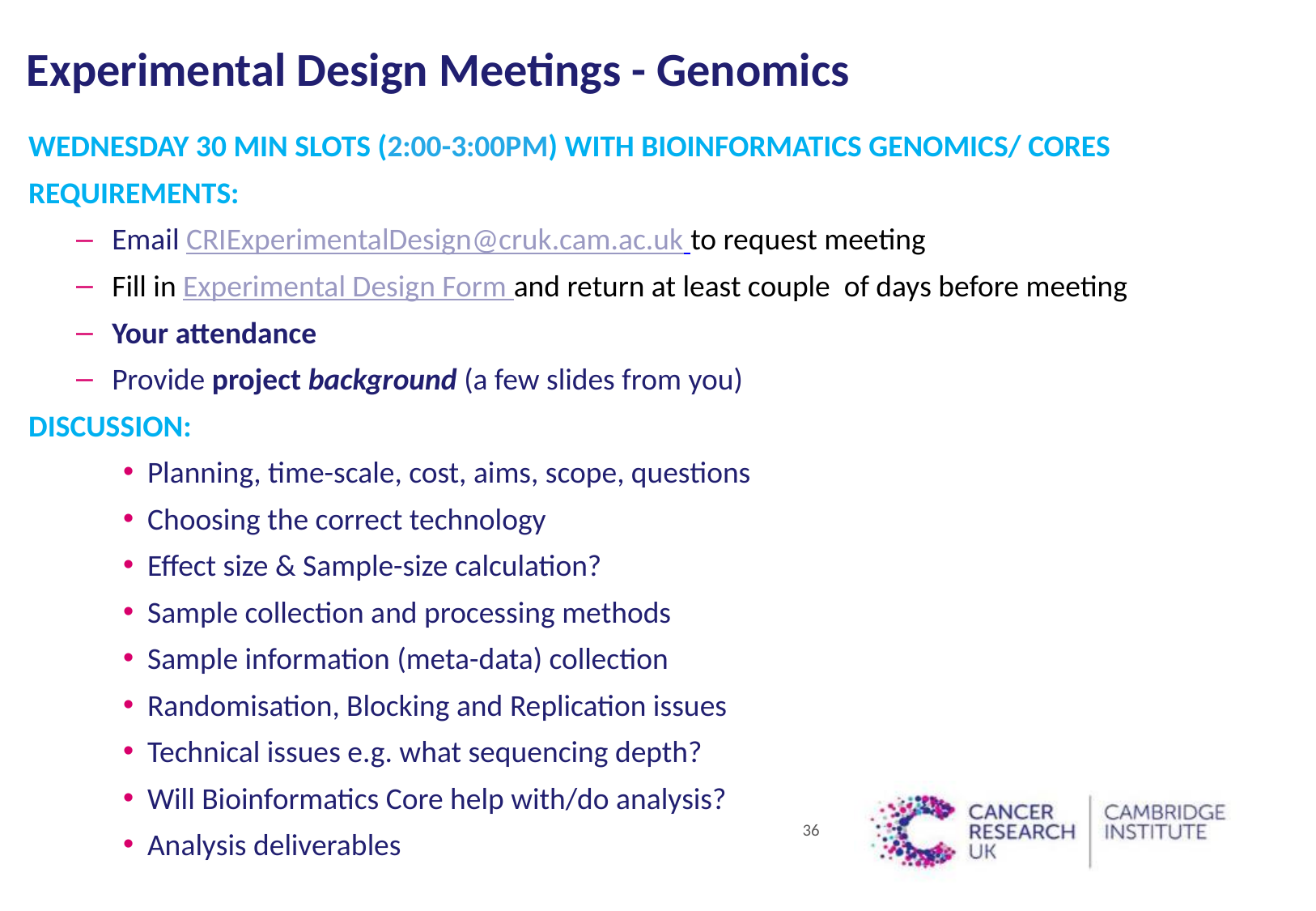

# Experimental Design Meetings - Genomics

Wednesday 30 min slots (2:00-3:00pm) with Bioinformatics Genomics/ Cores
Requirements:
Email CRIExperimentalDesign@cruk.cam.ac.uk to request meeting
Fill in Experimental Design Form and return at least couple  of days before meeting
Your attendance
Provide project background (a few slides from you)
Discussion:
Planning, time-scale, cost, aims, scope, questions
Choosing the correct technology
Effect size & Sample-size calculation?
Sample collection and processing methods
Sample information (meta-data) collection
Randomisation, Blocking and Replication issues
Technical issues e.g. what sequencing depth?
Will Bioinformatics Core help with/do analysis?
Analysis deliverables

36